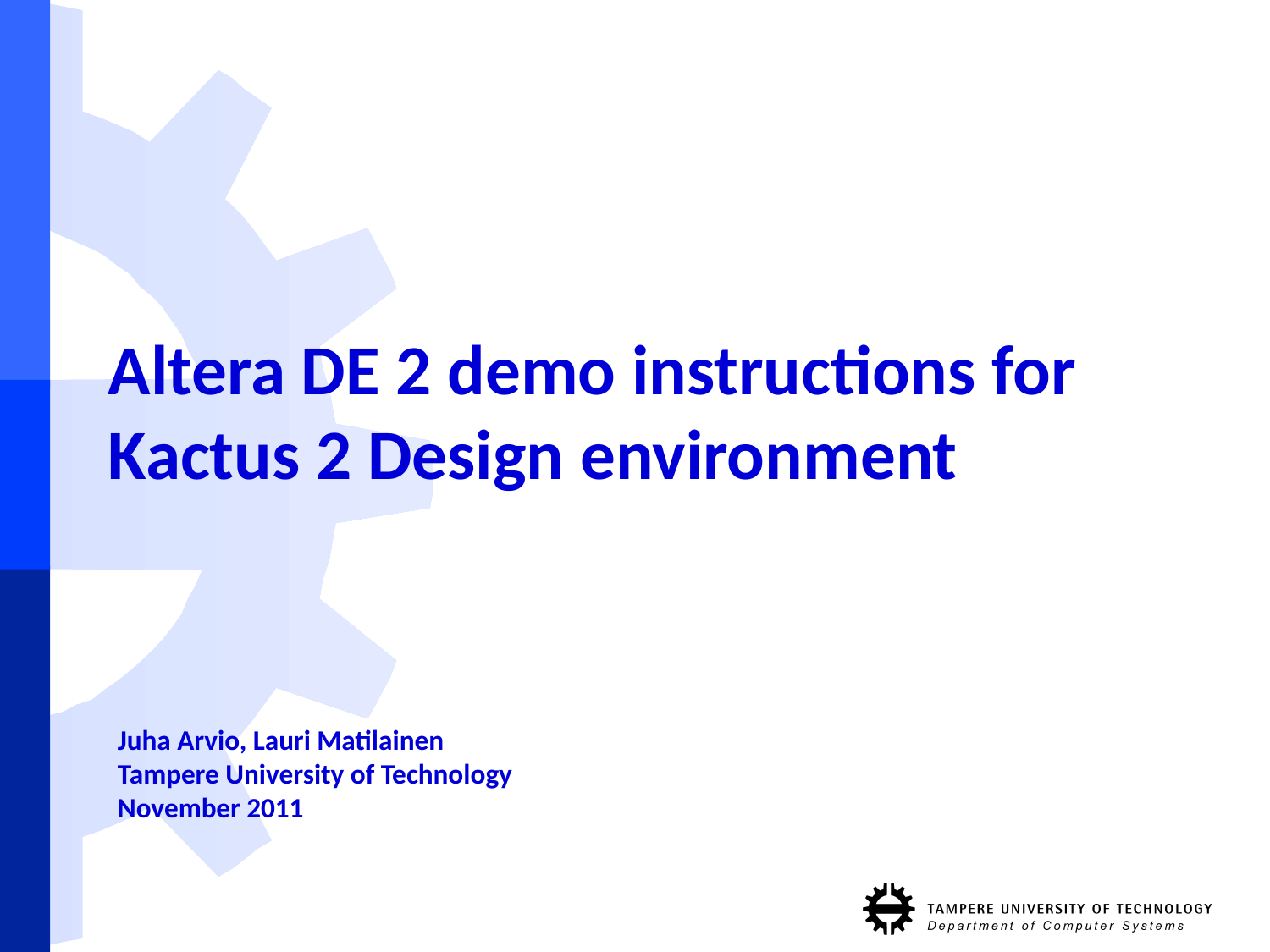

# Altera DE 2 demo instructions for Kactus 2 Design environment
Juha Arvio, Lauri Matilainen
Tampere University of Technology
November 2011